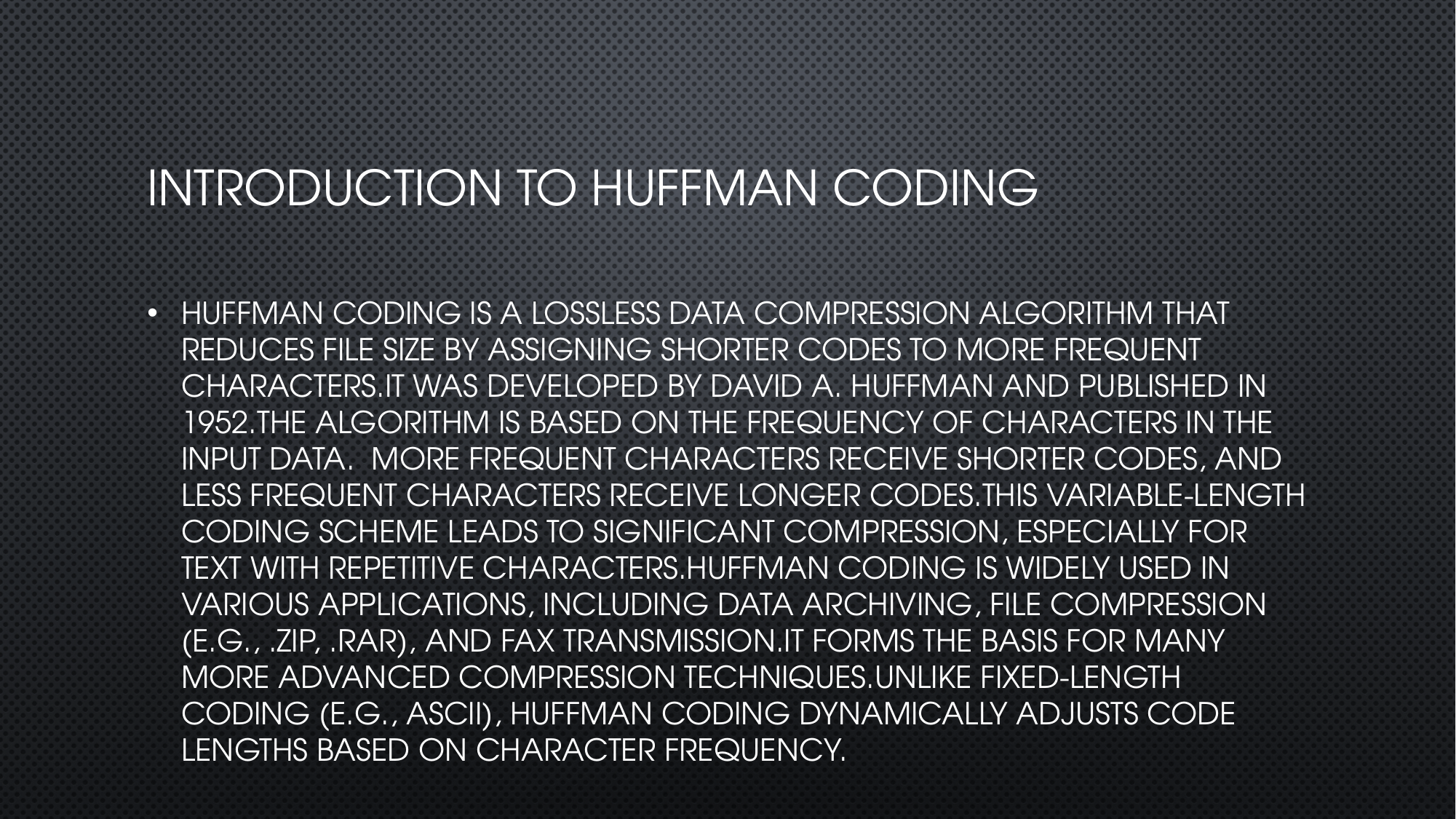

# Introduction to Huffman Coding

Huffman coding is a lossless data compression algorithm that reduces file size by assigning shorter codes to more frequent characters.It was developed by David A. Huffman and published in 1952.The algorithm is based on the frequency of characters in the input data.  More frequent characters receive shorter codes, and less frequent characters receive longer codes.This variable-length coding scheme leads to significant compression, especially for text with repetitive characters.Huffman coding is widely used in various applications, including data archiving, file compression (e.g., .zip, .rar), and fax transmission.It forms the basis for many more advanced compression techniques.Unlike fixed-length coding (e.g., ASCII), Huffman coding dynamically adjusts code lengths based on character frequency.